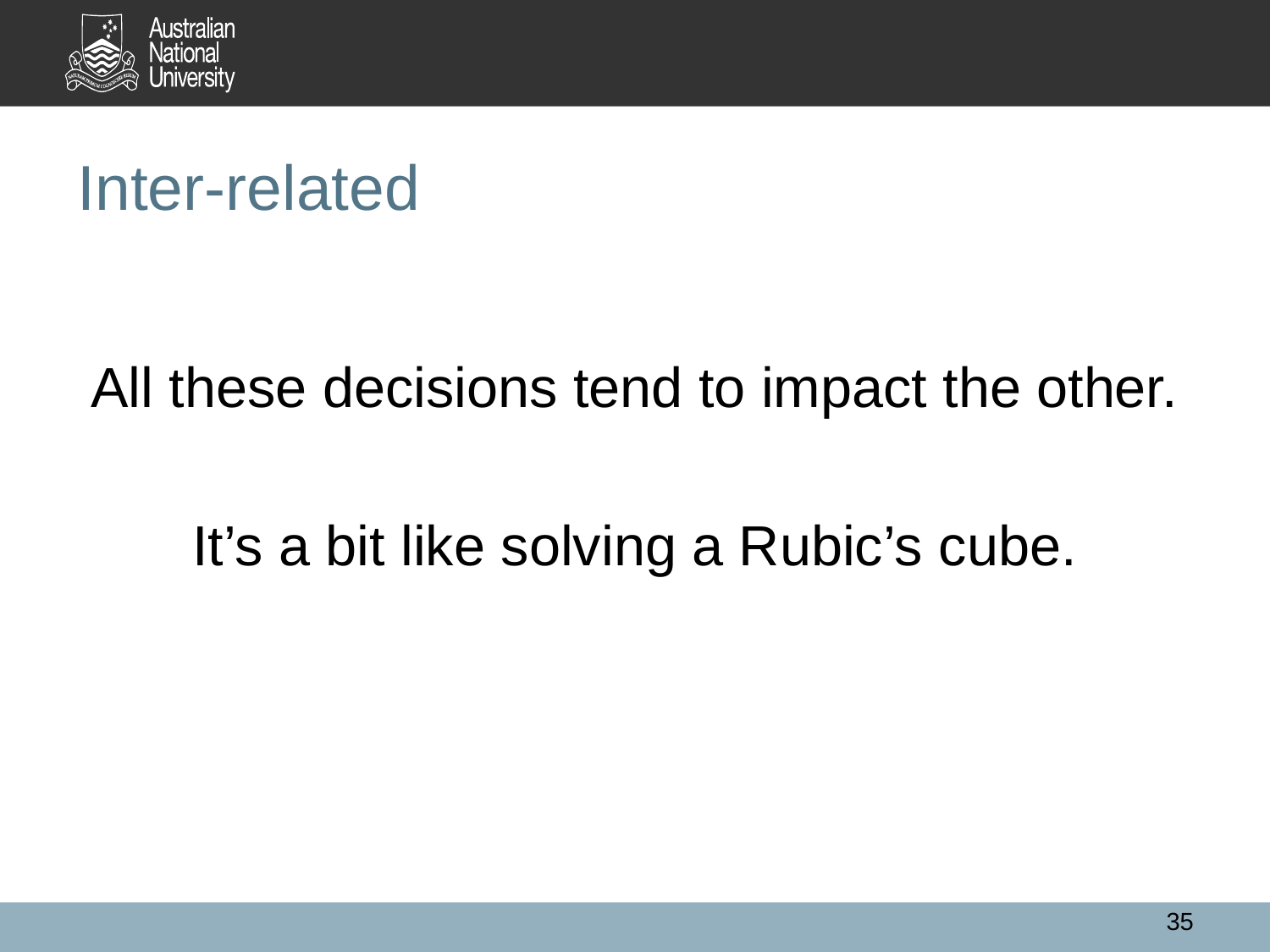

# Inter-related

All these decisions tend to impact the other.

It’s a bit like solving a Rubic’s cube.
35